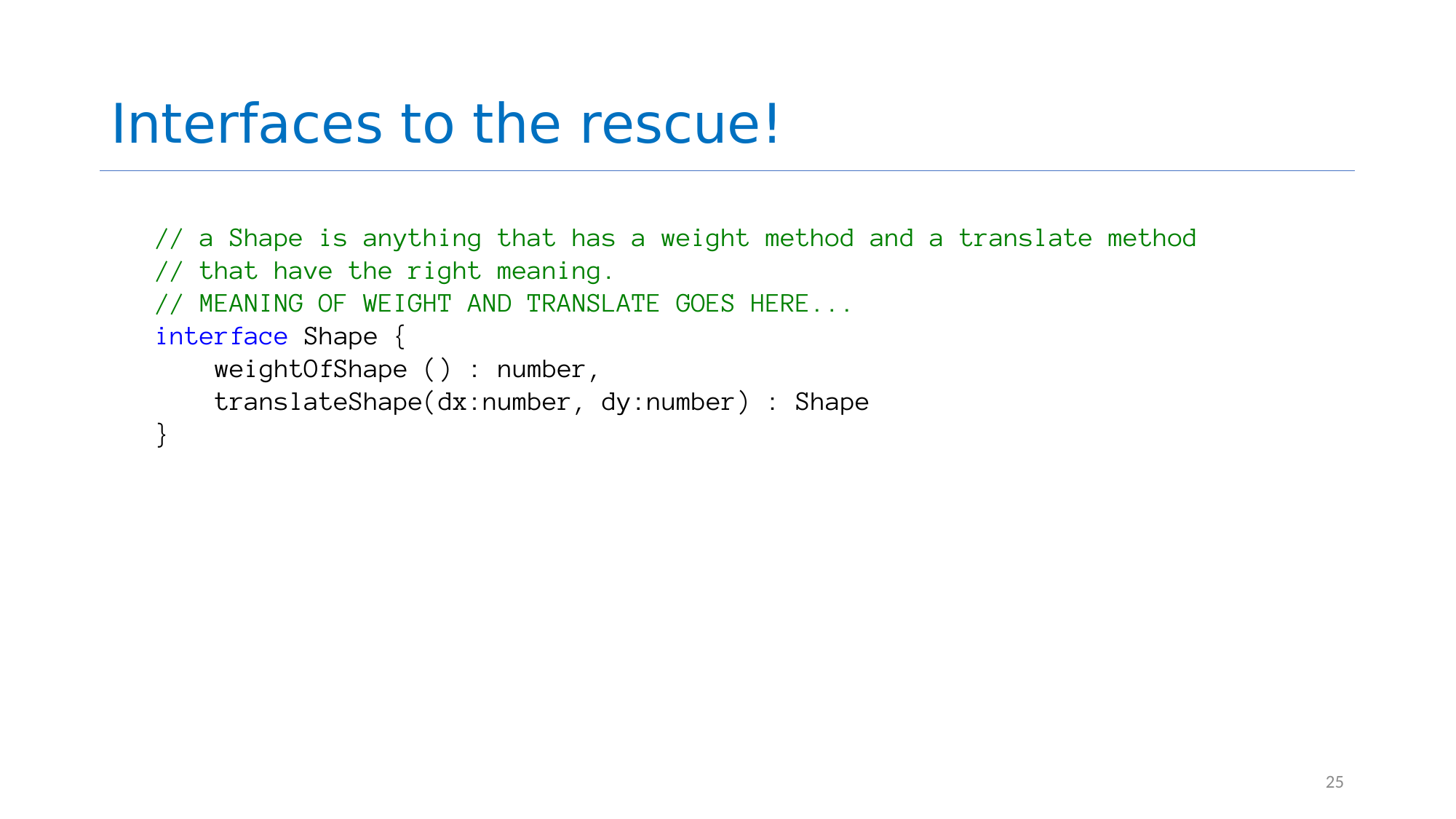

# Interfaces to the rescue!
// a Shape is anything that has a weight method and a translate method
// that have the right meaning.
// MEANING OF WEIGHT AND TRANSLATE GOES HERE...
interface Shape {
    weightOfShape () : number,
    translateShape(dx:number, dy:number) : Shape
}
25